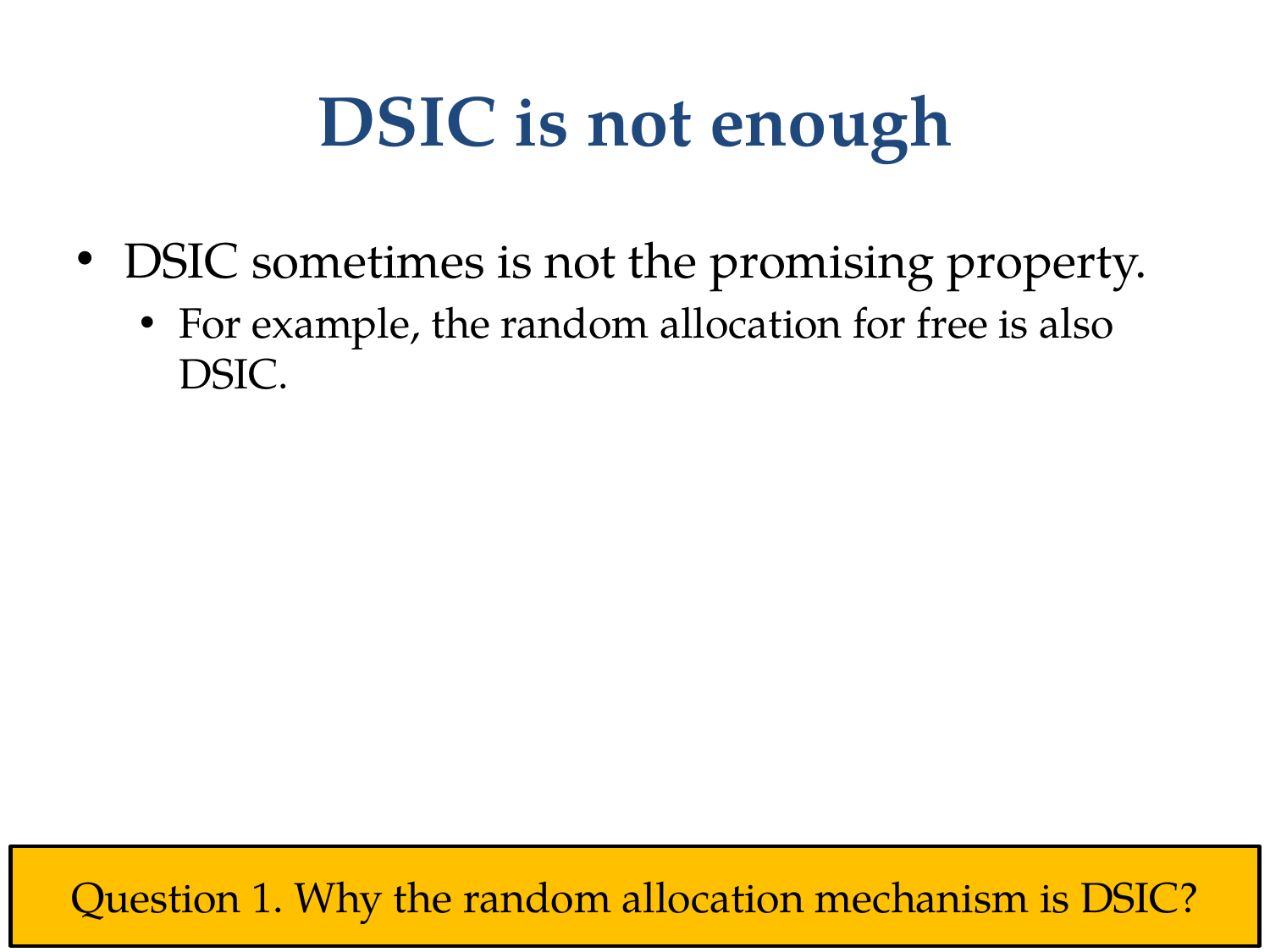

# DSIC is not enough
DSIC sometimes is not the promising property.
For example, the random allocation for free is also DSIC.
Question 1. Why the random allocation mechanism is DSIC?
5/10/2019
Zeng Yuxiang (yzengal@connect.ust.hk)
26